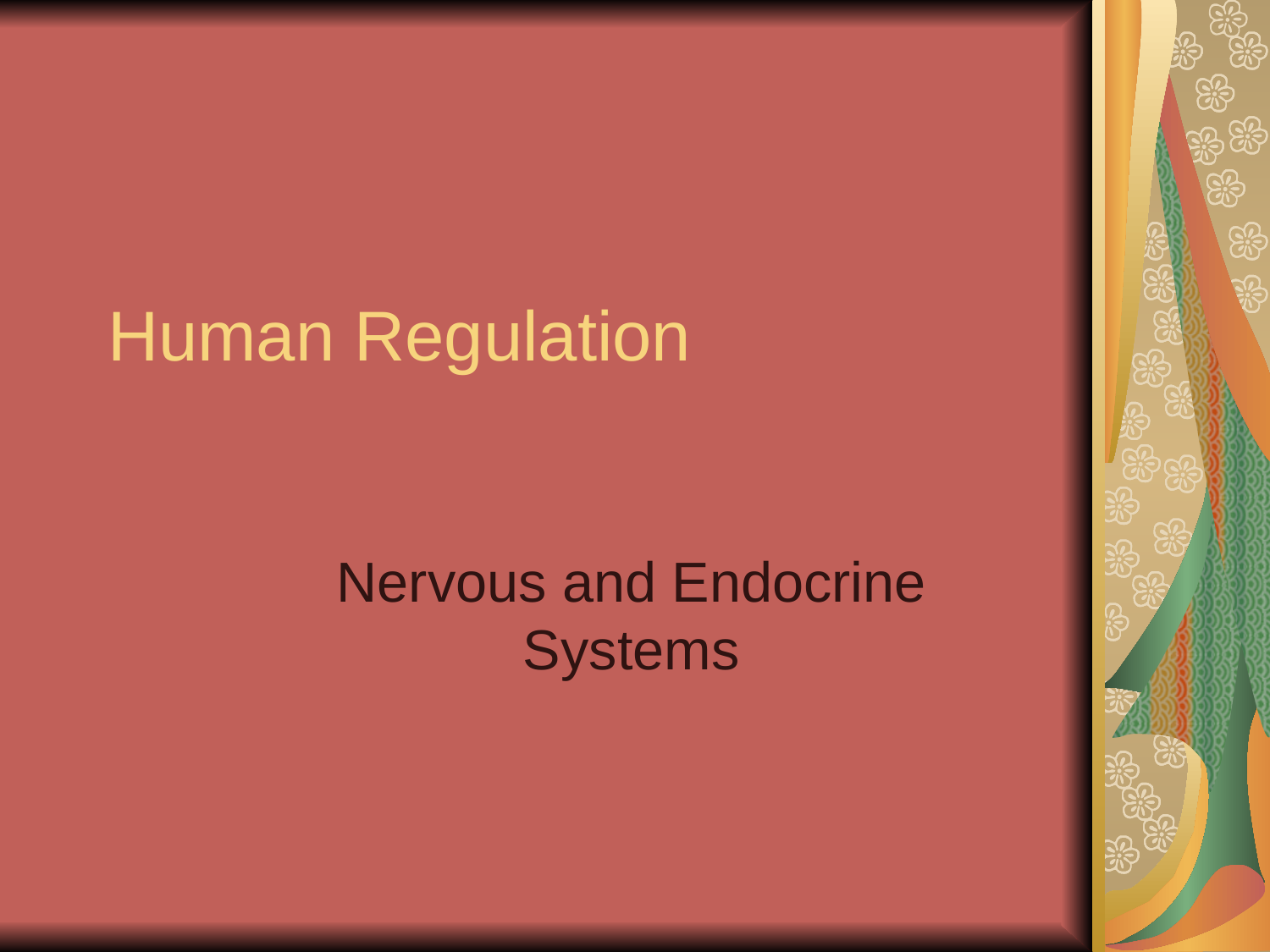

# Human Regulation
Nervous and Endocrine Systems